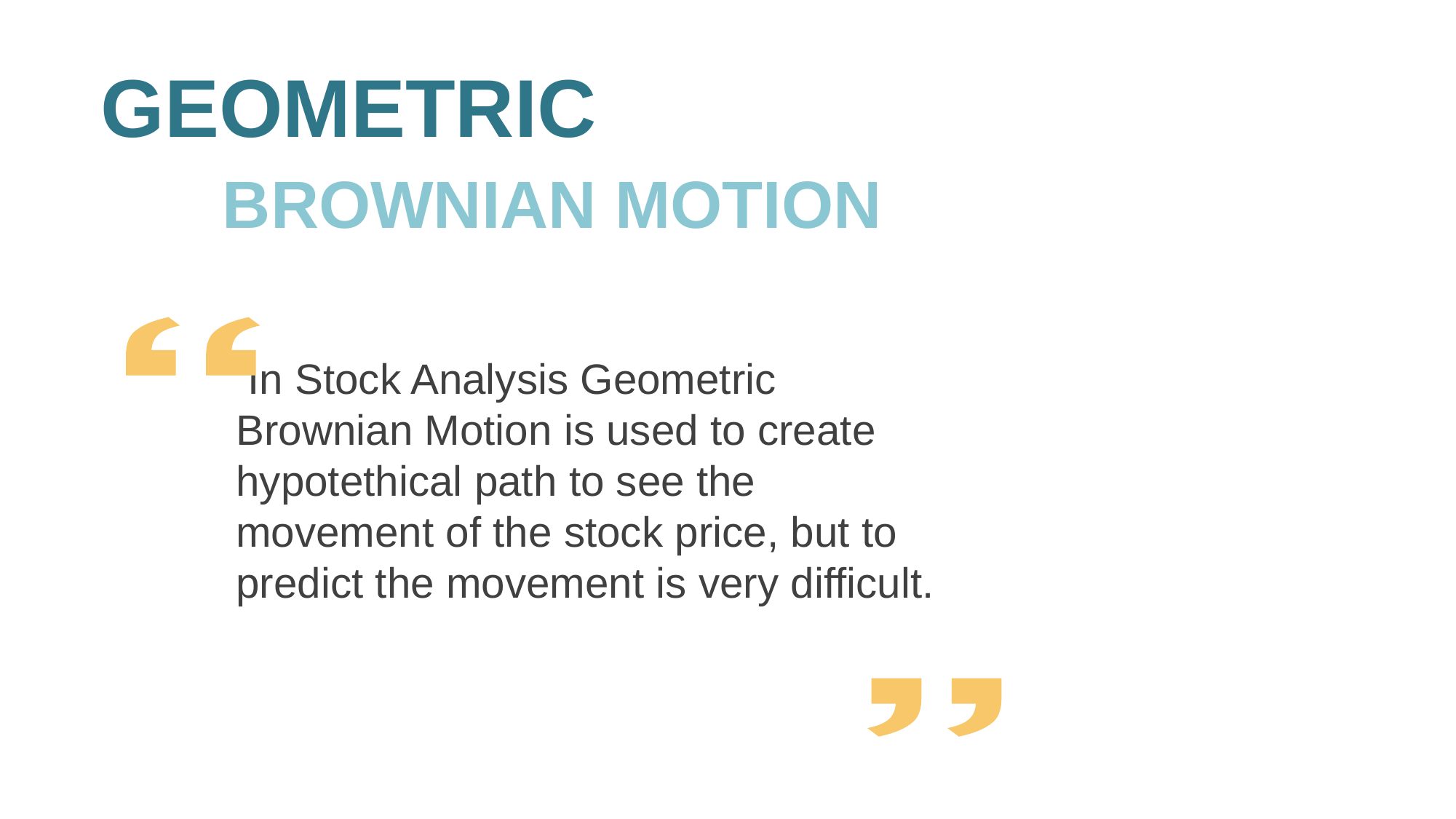

GEOMETRIC
BROWNIAN MOTION

 In Stock Analysis Geometric Brownian Motion is used to create hypotethical path to see the movement of the stock price, but to predict the movement is very difficult.